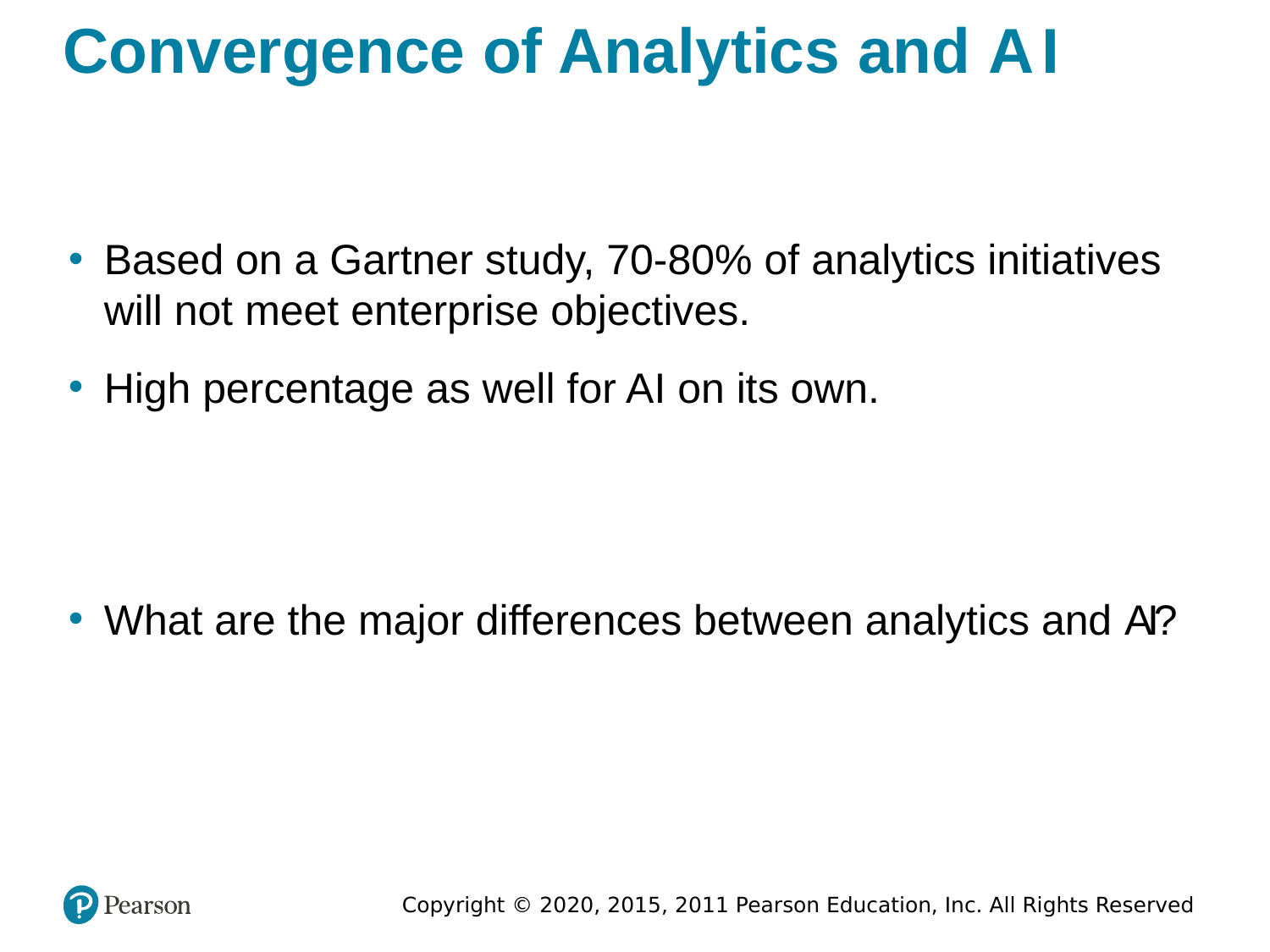

# Convergence of Analytics and A I
Based on a Gartner study, 70-80% of analytics initiatives will not meet enterprise objectives.
High percentage as well for AI on its own.

What are the major differences between analytics and AI?